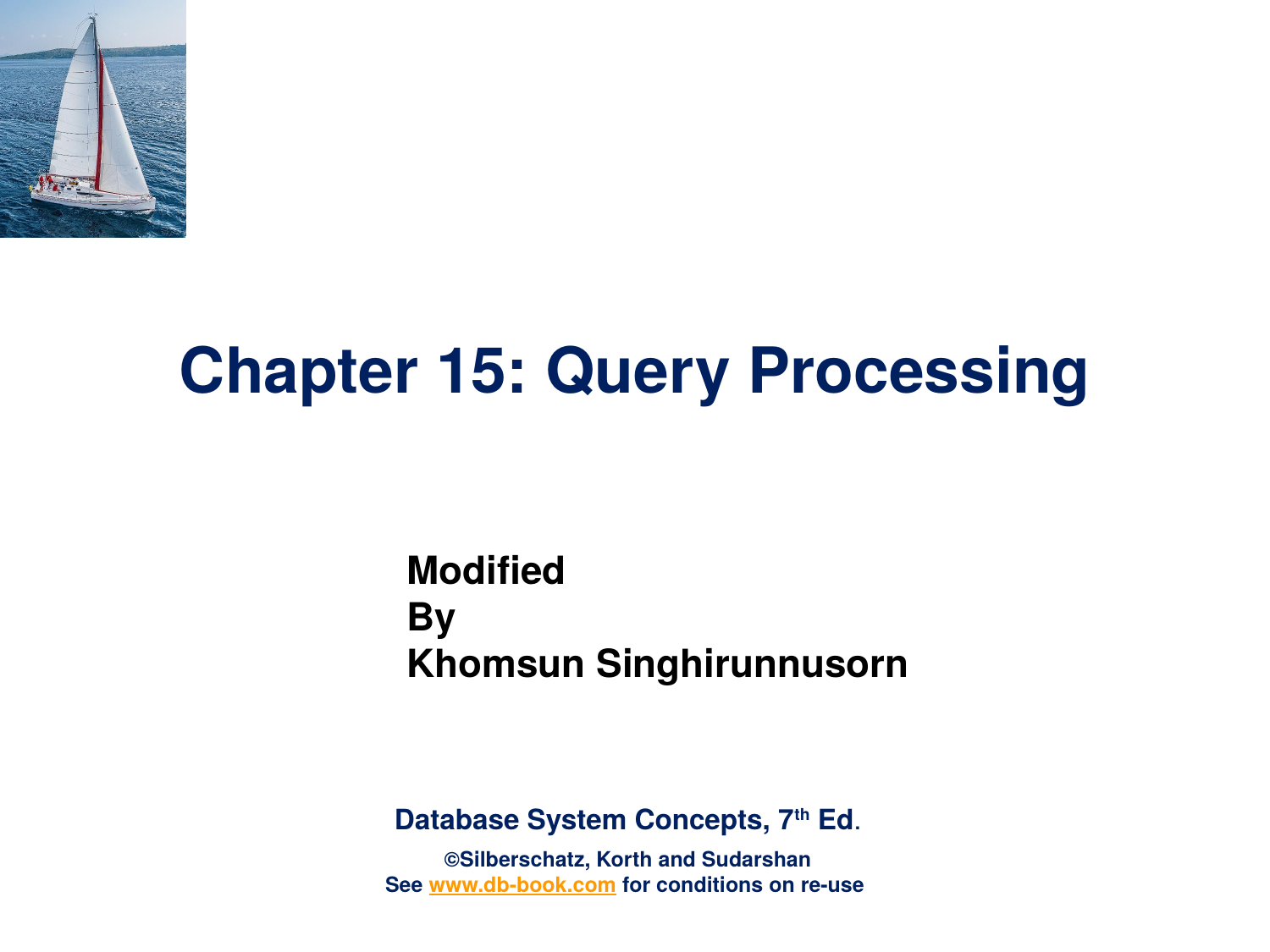

# Chapter 15: Query Processing
Modified
By
Khomsun Singhirunnusorn